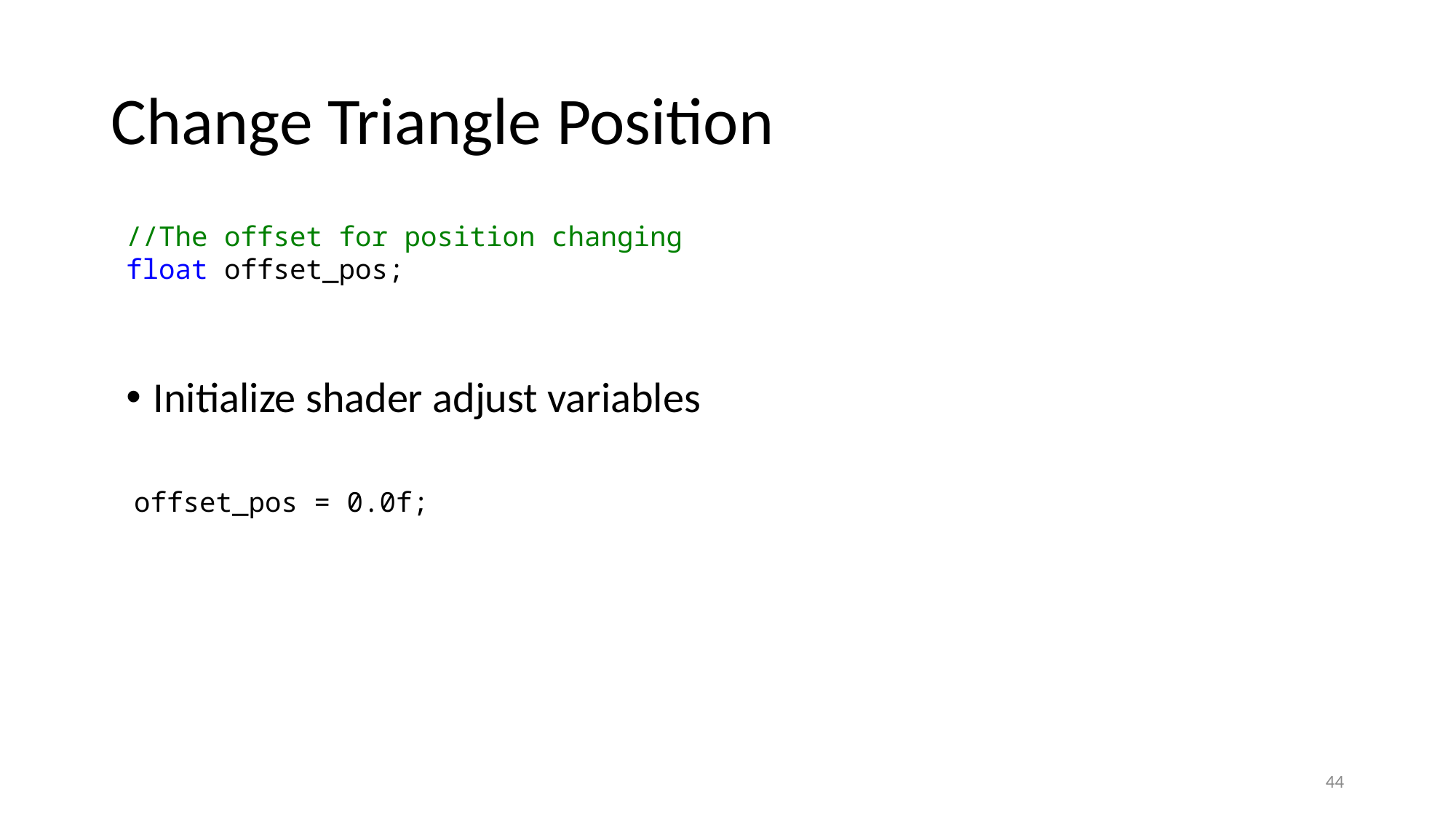

# Change Triangle Position
//The offset for position changing
float offset_pos;
Initialize shader adjust variables
offset_pos = 0.0f;
44